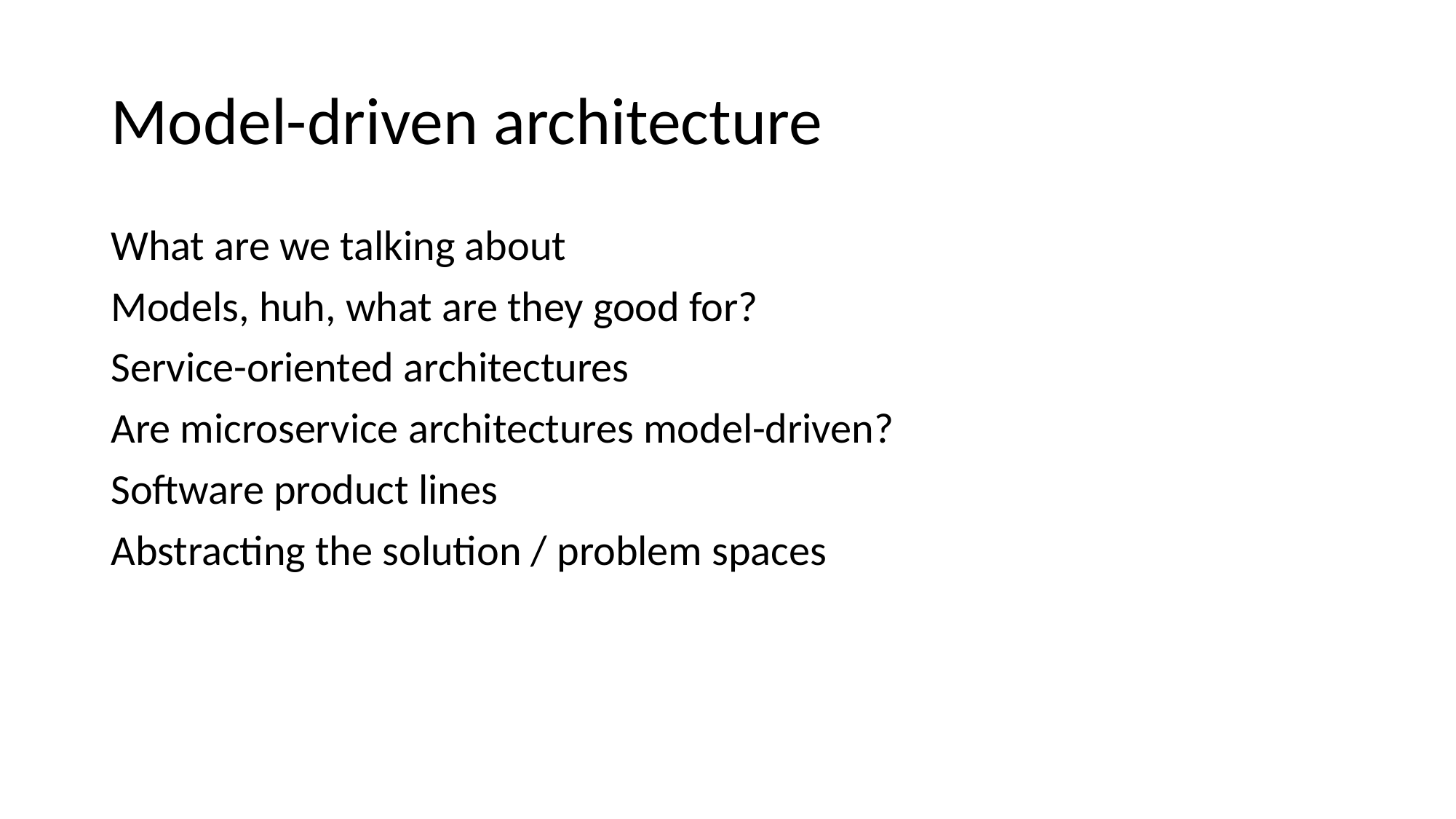

# Model-driven architecture
What are we talking about
Models, huh, what are they good for?
Service-oriented architectures
Are microservice architectures model-driven?
Software product lines
Abstracting the solution / problem spaces